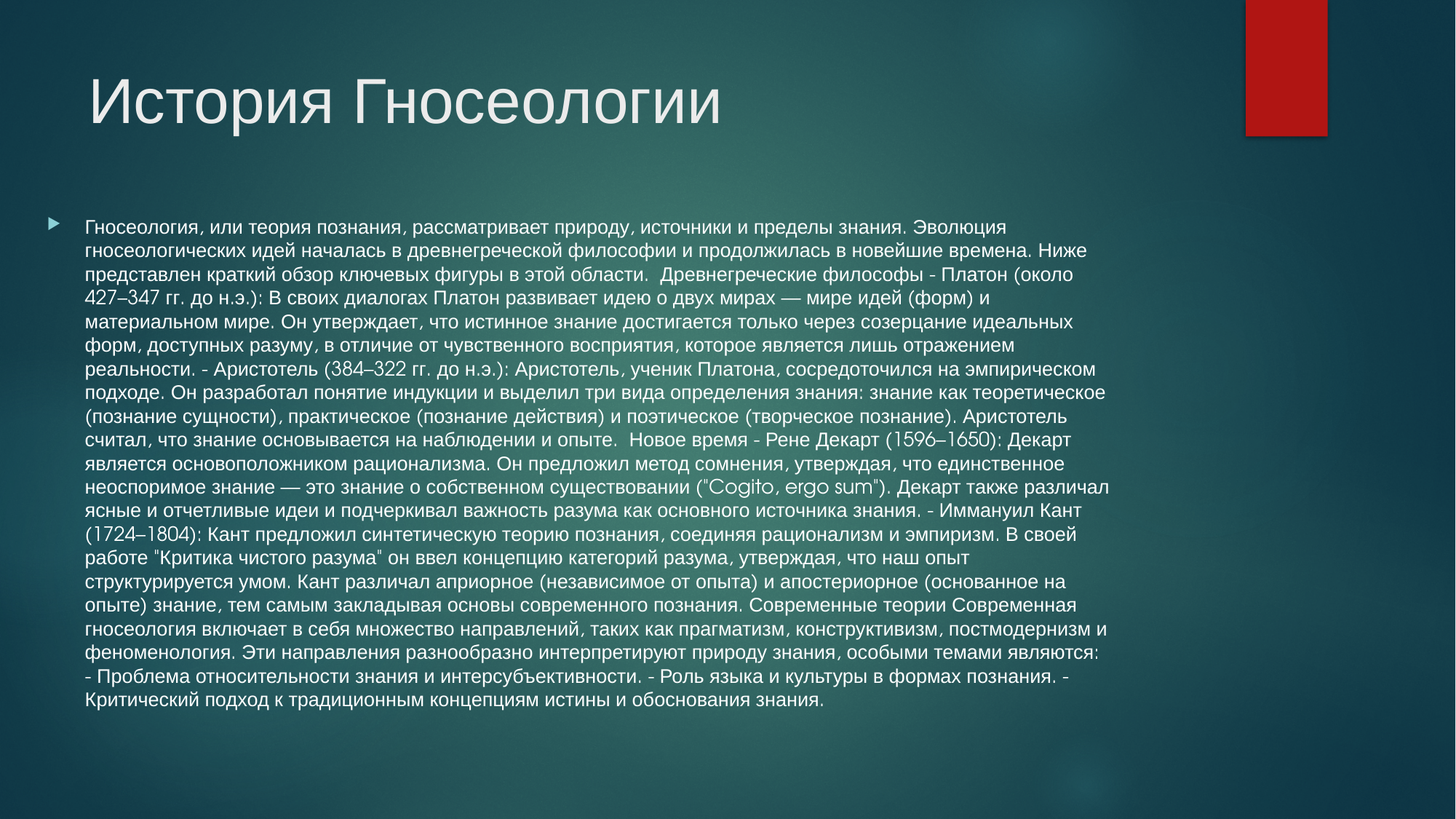

# История Гносеологии
Гносеология, или теория познания, рассматривает природу, источники и пределы знания. Эволюция гносеологических идей началась в древнегреческой философии и продолжилась в новейшие времена. Ниже представлен краткий обзор ключевых фигуры в этой области.  Древнегреческие философы - Платон (около 427–347 гг. до н.э.): В своих диалогах Платон развивает идею о двух мирах — мире идей (форм) и материальном мире. Он утверждает, что истинное знание достигается только через созерцание идеальных форм, доступных разуму, в отличие от чувственного восприятия, которое является лишь отражением реальности. - Аристотель (384–322 гг. до н.э.): Аристотель, ученик Платона, сосредоточился на эмпирическом подходе. Он разработал понятие индукции и выделил три вида определения знания: знание как теоретическое (познание сущности), практическое (познание действия) и поэтическое (творческое познание). Аристотель считал, что знание основывается на наблюдении и опыте.  Новое время - Рене Декарт (1596–1650): Декарт является основоположником рационализма. Он предложил метод сомнения, утверждая, что единственное неоспоримое знание — это знание о собственном существовании ("Cogito, ergo sum"). Декарт также различал ясные и отчетливые идеи и подчеркивал важность разума как основного источника знания. - Иммануил Кант (1724–1804): Кант предложил синтетическую теорию познания, соединяя рационализм и эмпиризм. В своей работе "Критика чистого разума" он ввел концепцию категорий разума, утверждая, что наш опыт структурируется умом. Кант различал априорное (независимое от опыта) и апостериорное (основанное на опыте) знание, тем самым закладывая основы современного познания. Современные теории Современная гносеология включает в себя множество направлений, таких как прагматизм, конструктивизм, постмодернизм и феноменология. Эти направления разнообразно интерпретируют природу знания, особыми темами являются: - Проблема относительности знания и интерсубъективности. - Роль языка и культуры в формах познания. - Критический подход к традиционным концепциям истины и обоснования знания.